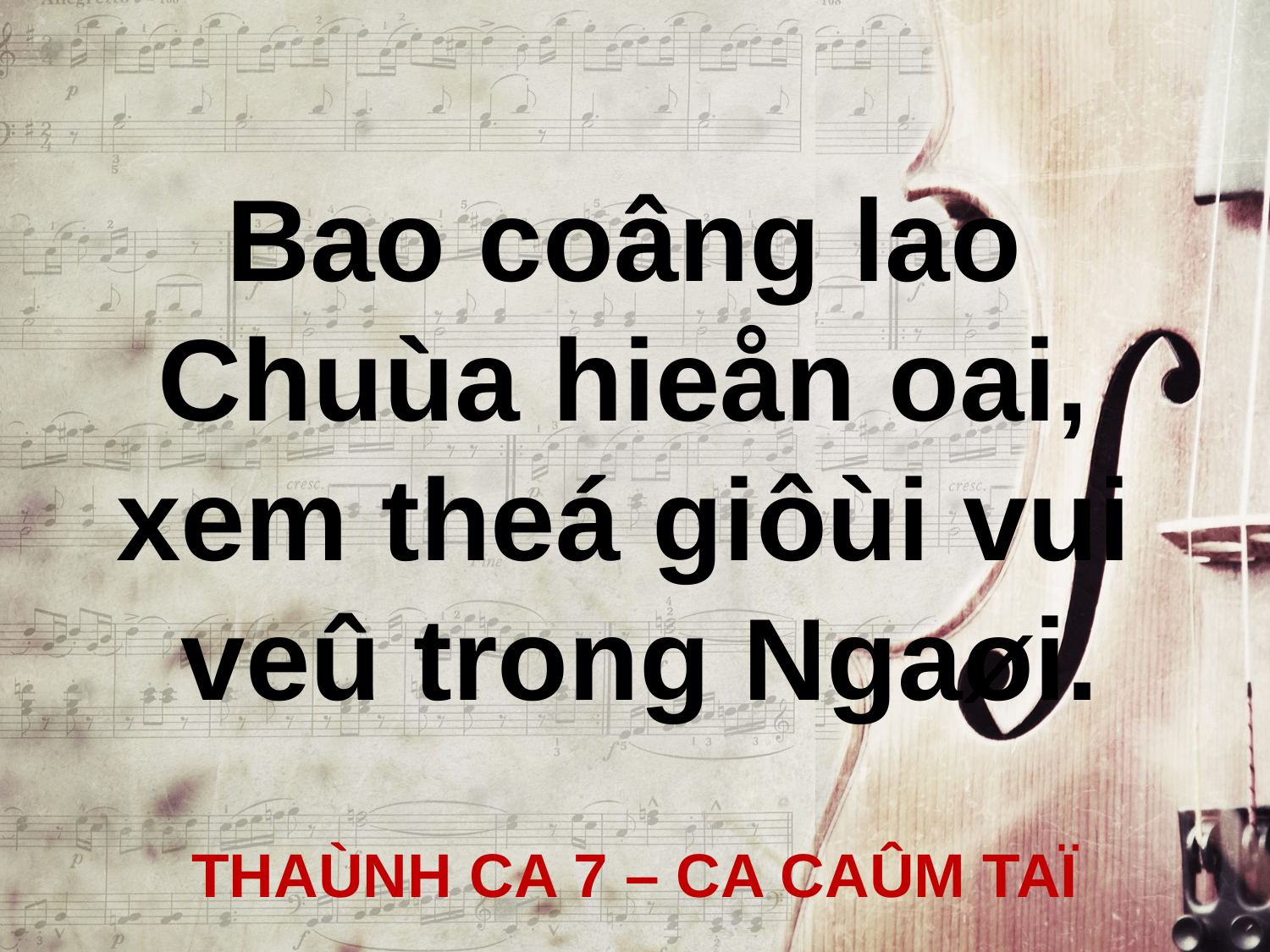

Bao coâng lao
Chuùa hieån oai,
xem theá giôùi vui
veû trong Ngaøi.
THAÙNH CA 7 – CA CAÛM TAÏ